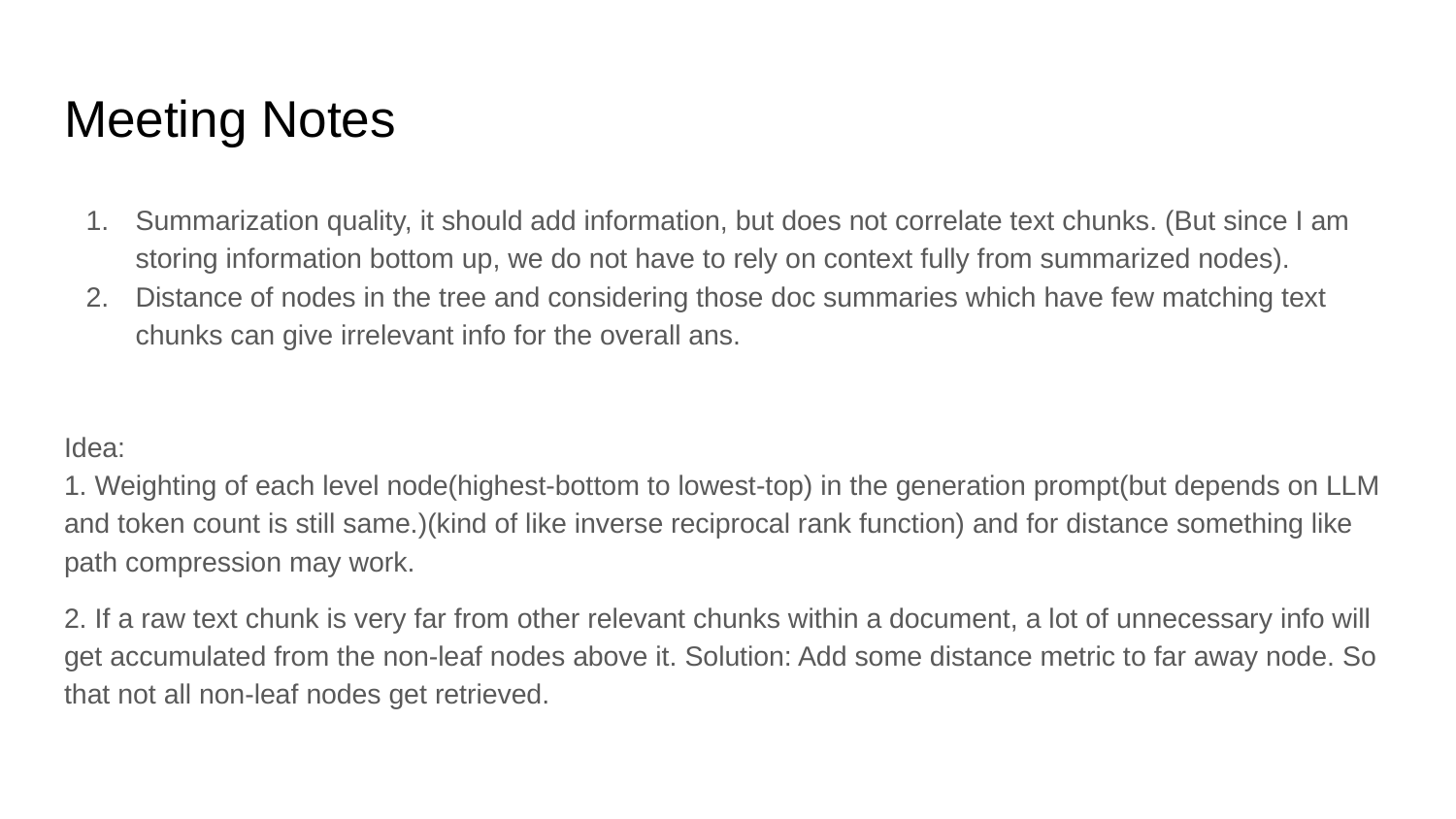

# Meeting Notes
Summarization quality, it should add information, but does not correlate text chunks. (But since I am storing information bottom up, we do not have to rely on context fully from summarized nodes).
Distance of nodes in the tree and considering those doc summaries which have few matching text chunks can give irrelevant info for the overall ans.

Idea:
1. Weighting of each level node(highest-bottom to lowest-top) in the generation prompt(but depends on LLM and token count is still same.)(kind of like inverse reciprocal rank function) and for distance something like path compression may work.
2. If a raw text chunk is very far from other relevant chunks within a document, a lot of unnecessary info will get accumulated from the non-leaf nodes above it. Solution: Add some distance metric to far away node. So that not all non-leaf nodes get retrieved.